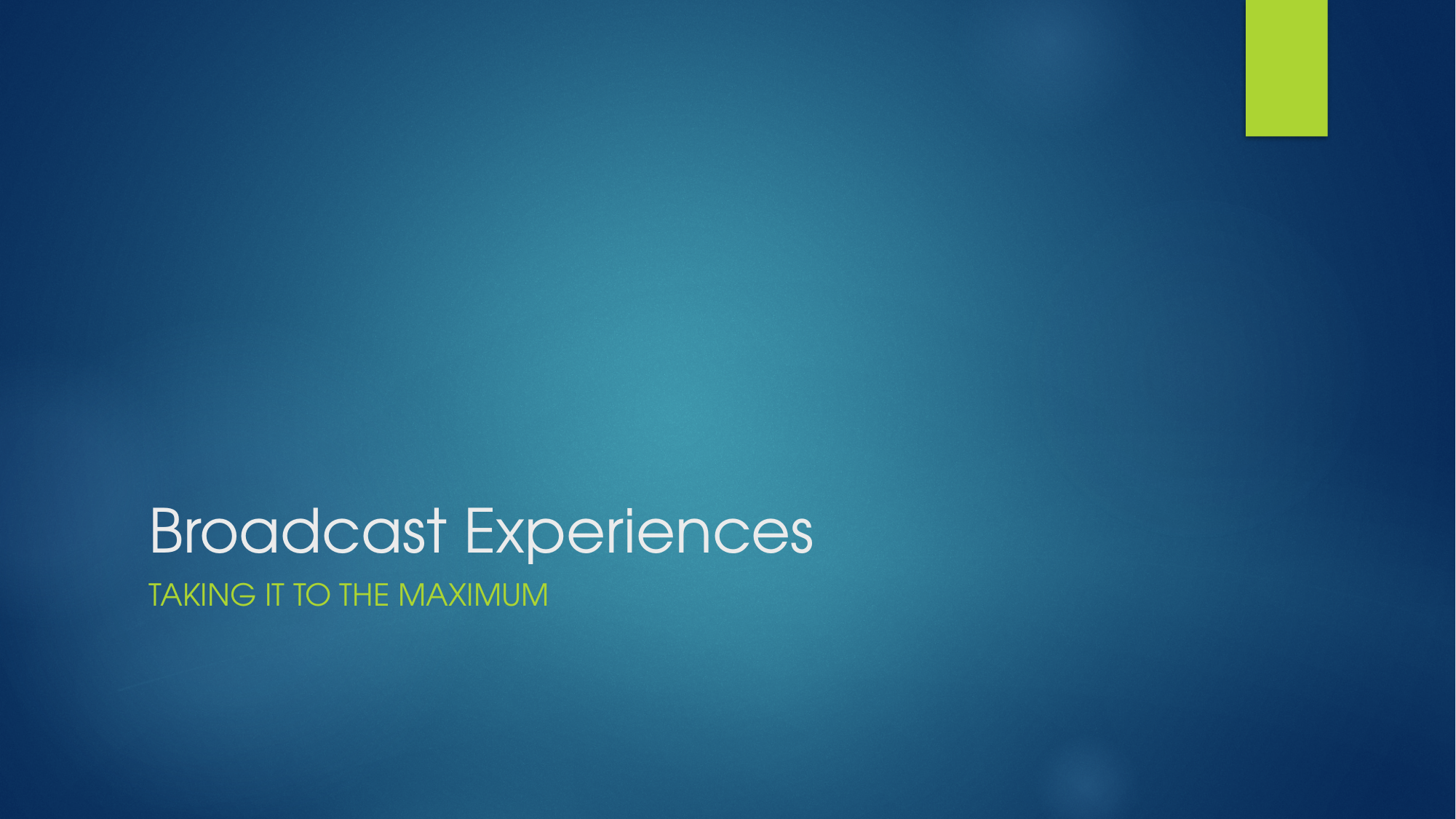

# Broadcast Experiences
Taking it to the maximum